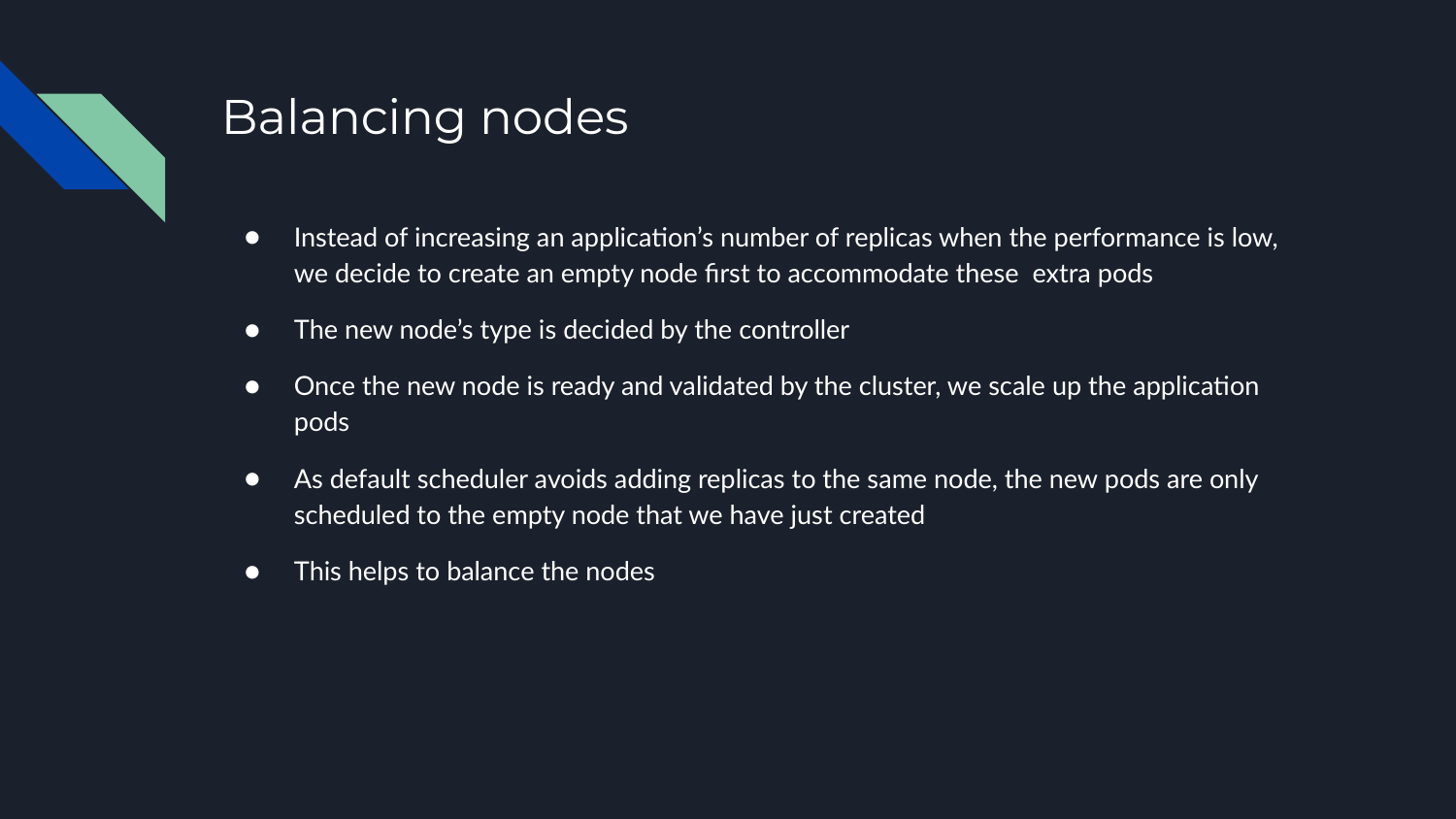

# Balancing nodes
Instead of increasing an application’s number of replicas when the performance is low, we decide to create an empty node first to accommodate these  extra pods
The new node’s type is decided by the controller
Once the new node is ready and validated by the cluster, we scale up the application pods
As default scheduler avoids adding replicas to the same node, the new pods are only scheduled to the empty node that we have just created
This helps to balance the nodes